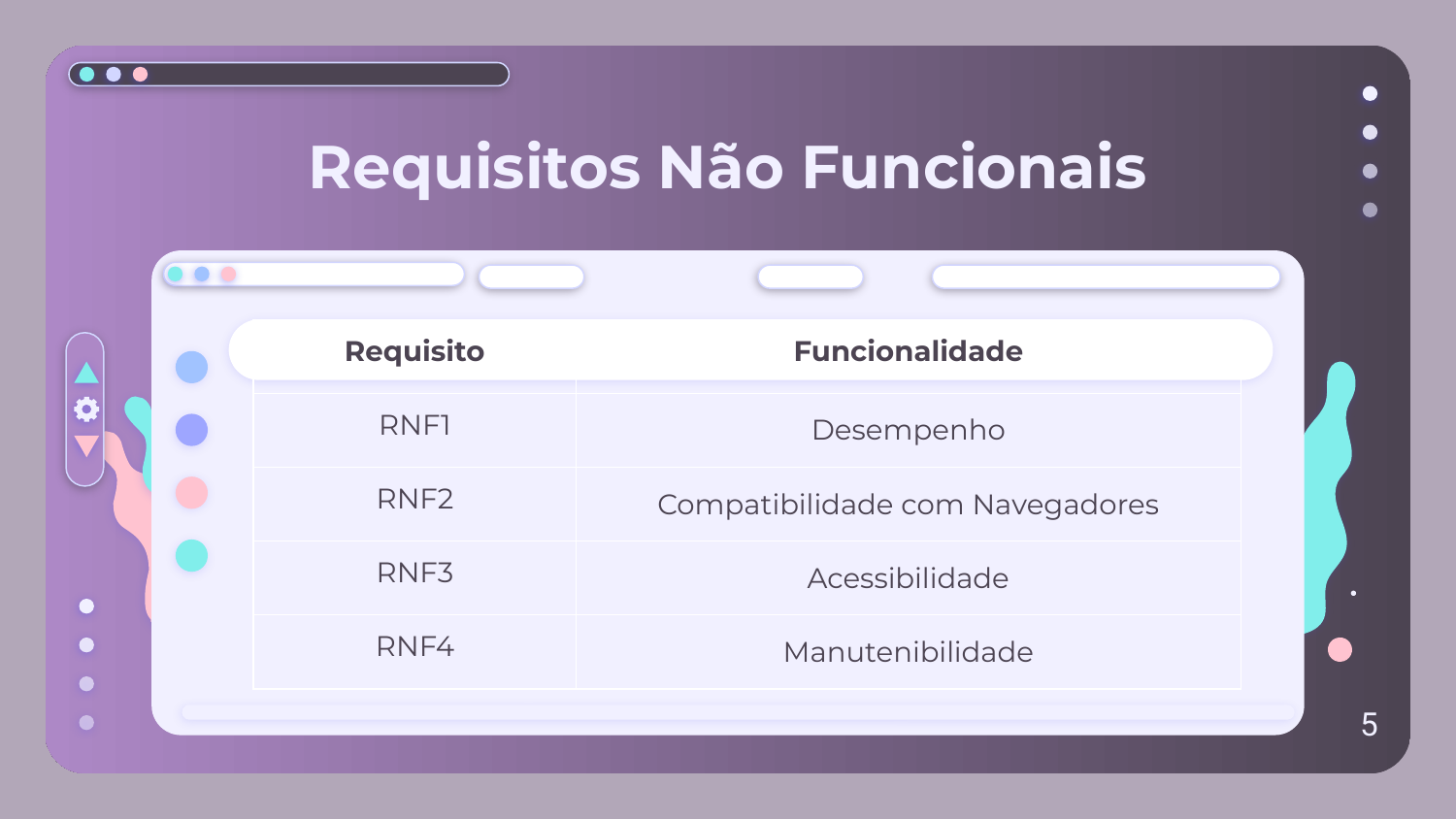

# Requisitos Não Funcionais

| Requisito | Funcionalidade |
| --- | --- |
| RNF1 | Desempenho |
| RNF2 | Compatibilidade com Navegadores |
| RNF3 | Acessibilidade |
| RNF4 | Manutenibilidade |

5